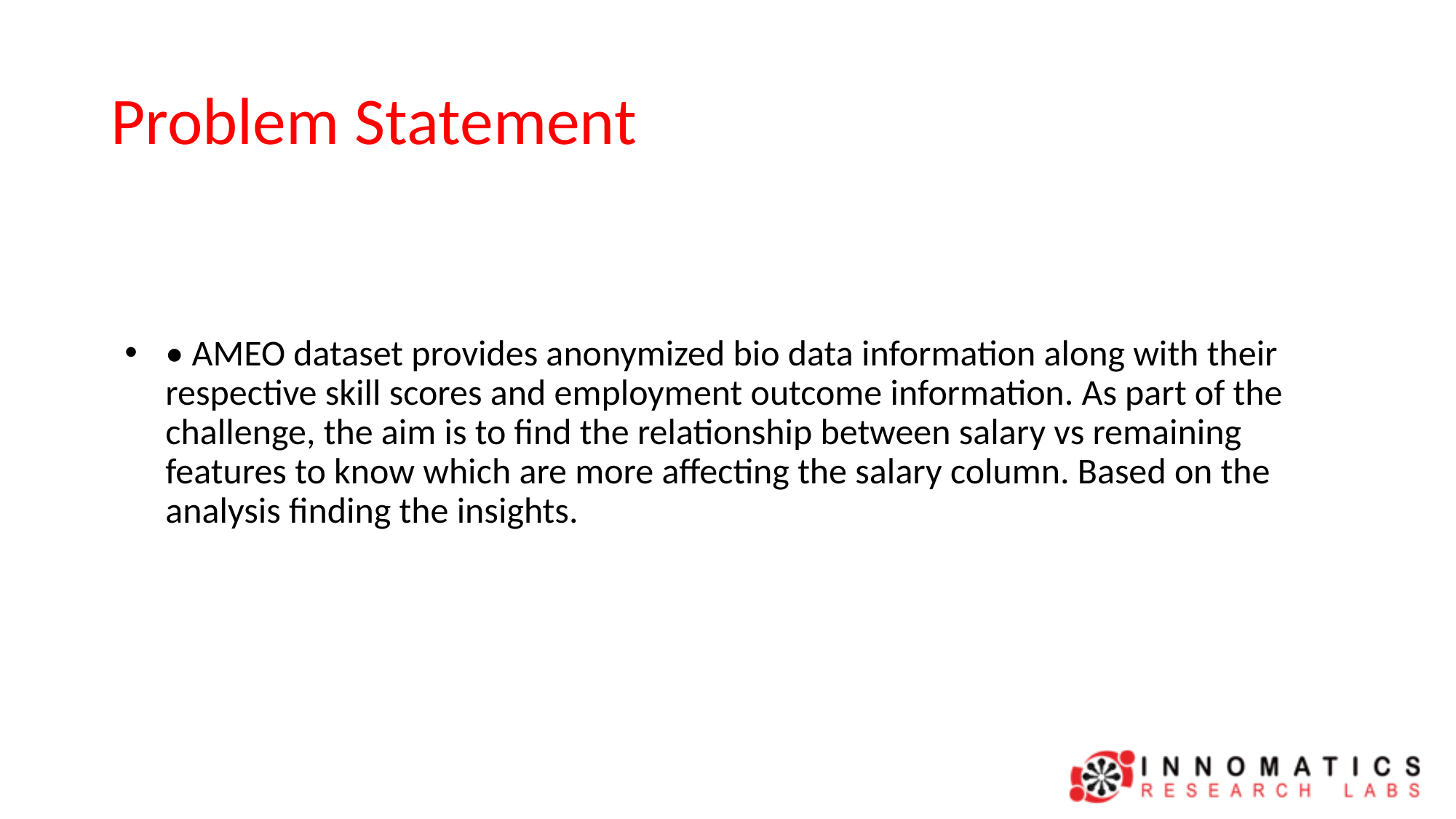

# Problem Statement
• AMEO dataset provides anonymized bio data information along with their respective skill scores and employment outcome information. As part of the challenge, the aim is to find the relationship between salary vs remaining features to know which are more affecting the salary column. Based on the analysis finding the insights.